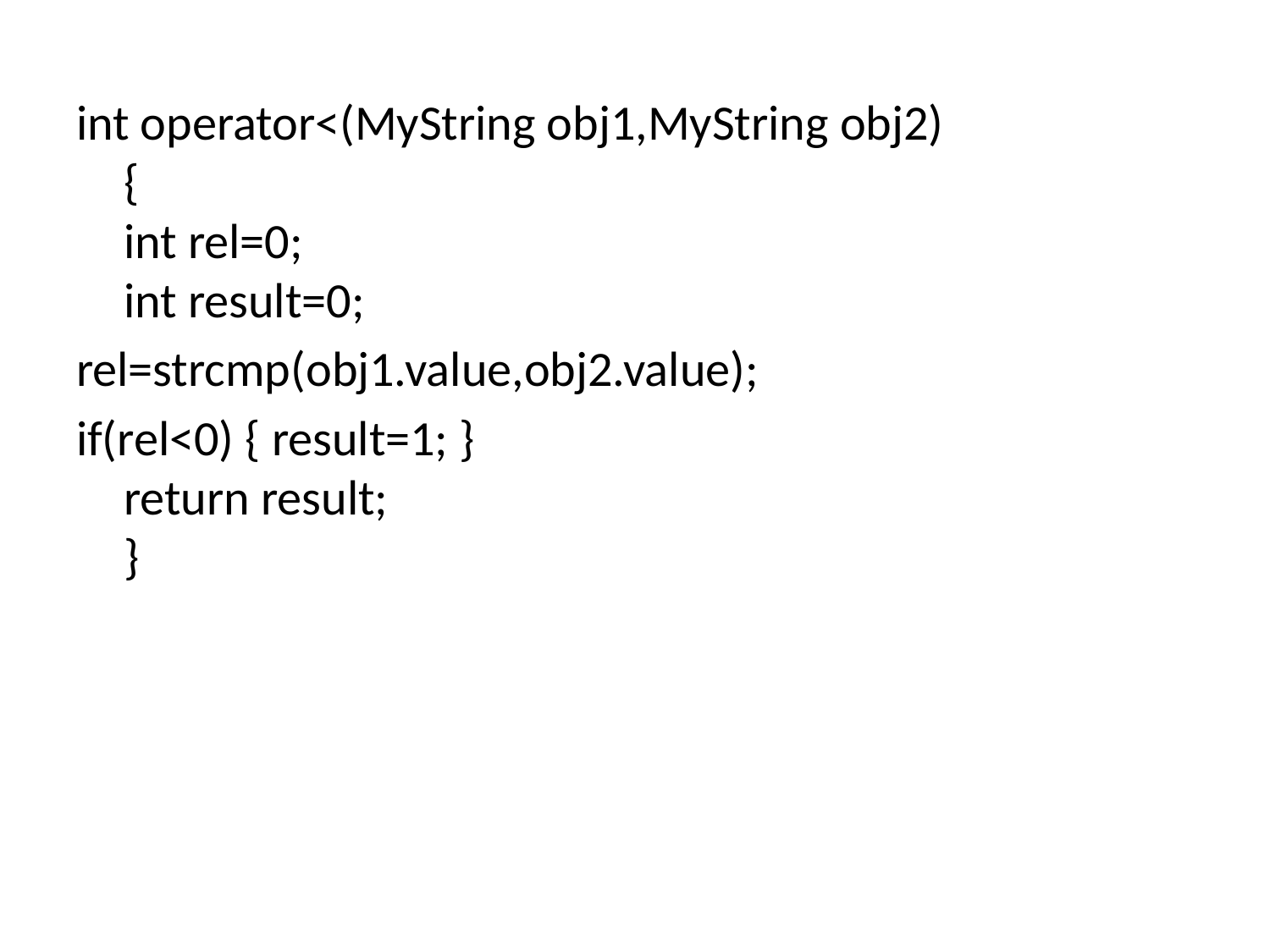

#
int operator<(MyString obj1,MyString obj2)
{
int rel=0;
int result=0;
rel=strcmp(obj1.value,obj2.value);
if(rel<0) { result=1; }
return result;
}